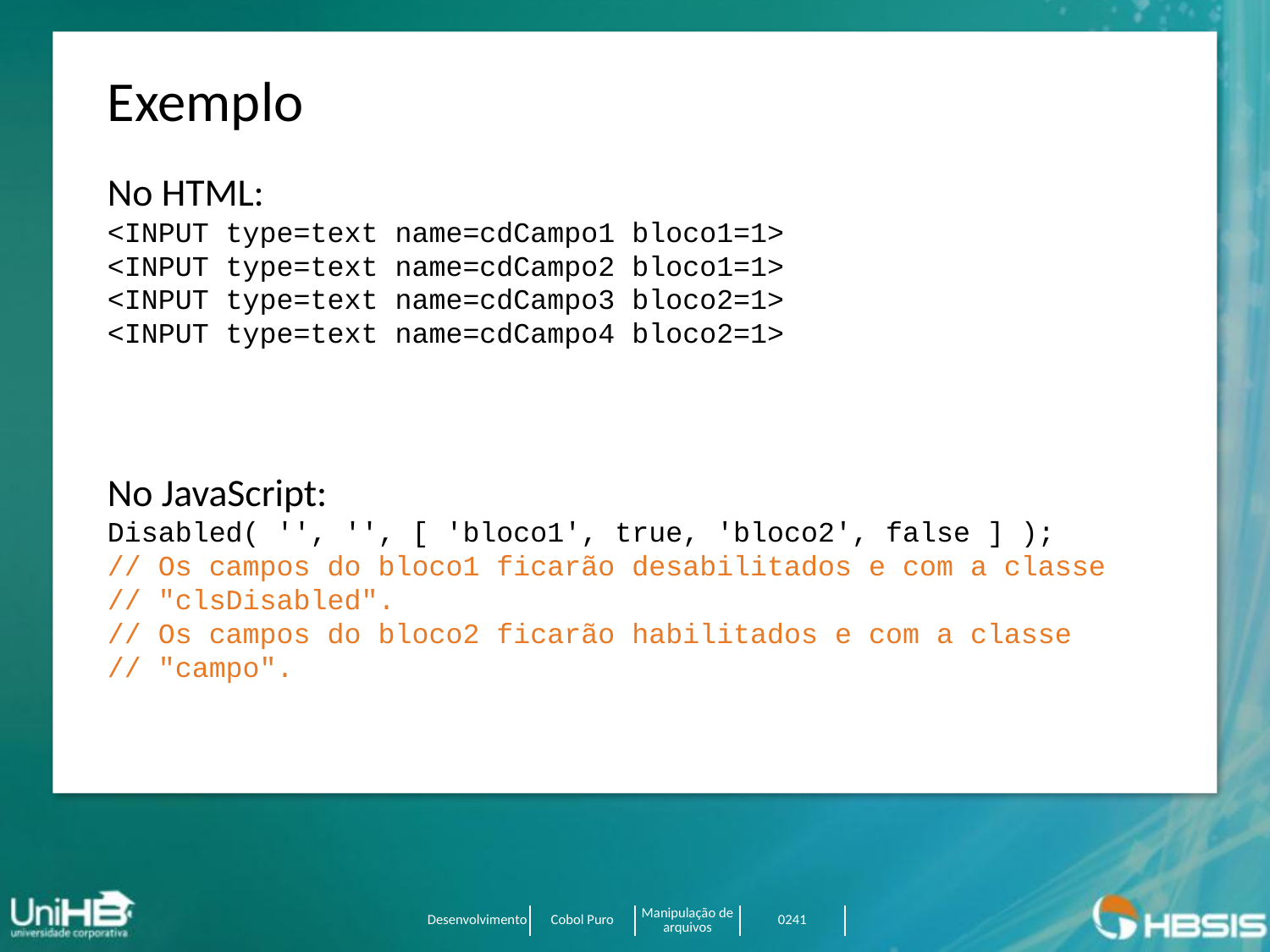

Exemplo
No HTML:
<INPUT type=text name=cdCampo1 bloco1=1>
<INPUT type=text name=cdCampo2 bloco1=1>
<INPUT type=text name=cdCampo3 bloco2=1>
<INPUT type=text name=cdCampo4 bloco2=1>

No JavaScript:
Disabled( '', '', [ 'bloco1', true, 'bloco2', false ] );
// Os campos do bloco1 ficarão desabilitados e com a classe
// "clsDisabled".
// Os campos do bloco2 ficarão habilitados e com a classe
// "campo".